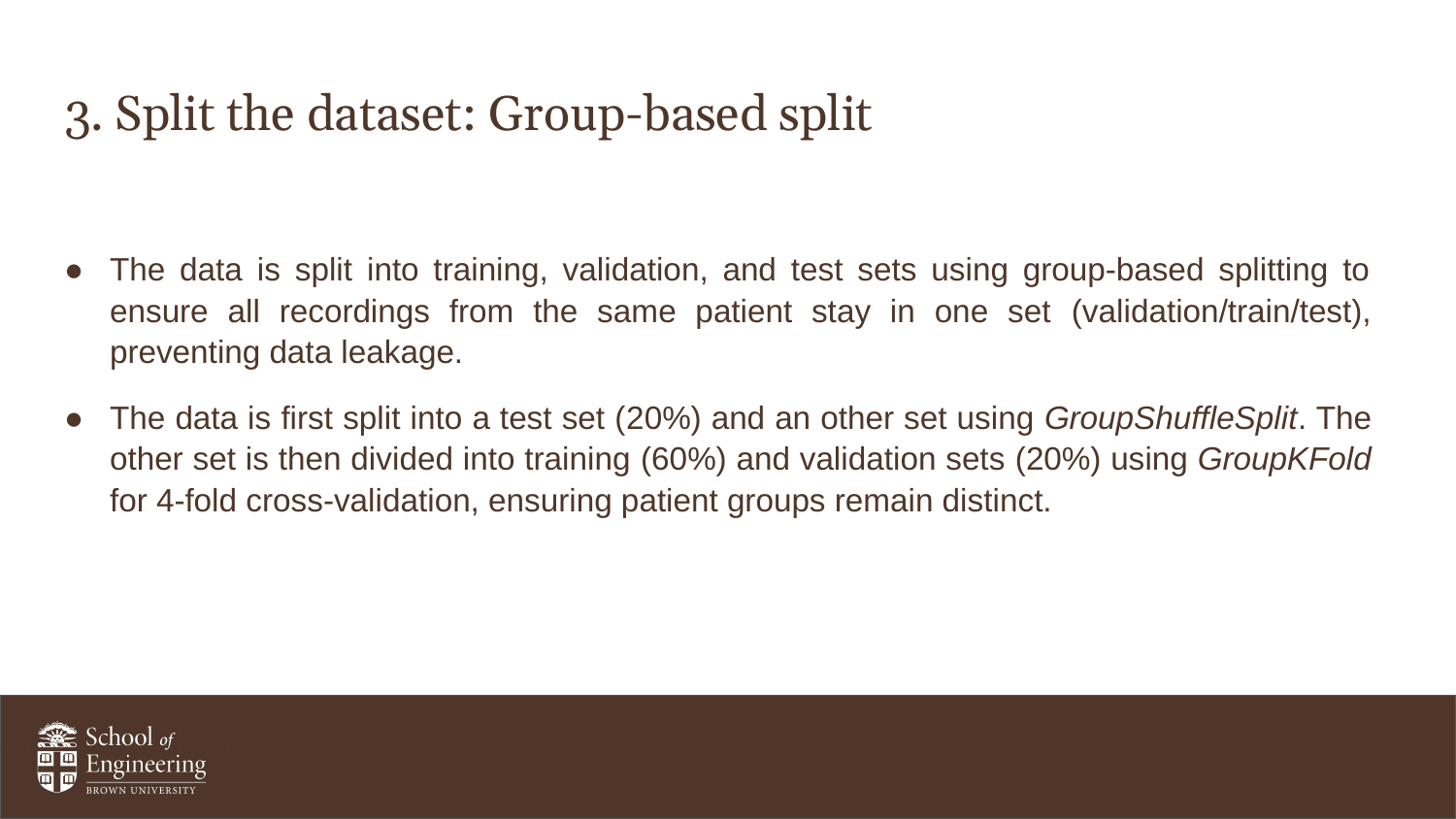

# 3. Split the dataset: Group-based split
The data is split into training, validation, and test sets using group-based splitting to ensure all recordings from the same patient stay in one set (validation/train/test), preventing data leakage.
The data is first split into a test set (20%) and an other set using GroupShuffleSplit. The other set is then divided into training (60%) and validation sets (20%) using GroupKFold for 4-fold cross-validation, ensuring patient groups remain distinct.